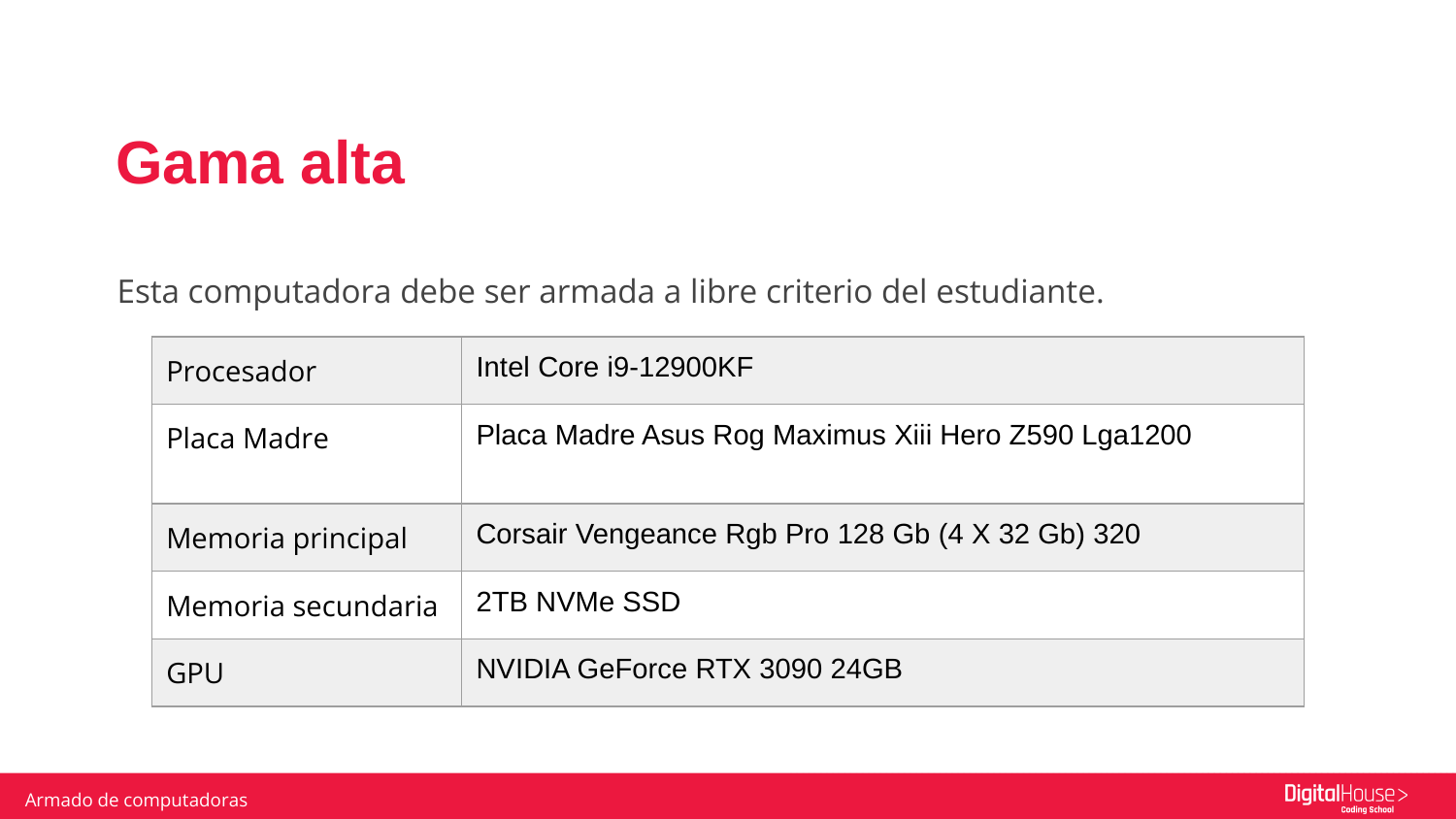

Gama alta
Esta computadora debe ser armada a libre criterio del estudiante.

| Procesador | Intel Core i9-12900KF |
| --- | --- |
| Placa Madre | Placa Madre Asus Rog Maximus Xiii Hero Z590 Lga1200 |
| Memoria principal | Corsair Vengeance Rgb Pro 128 Gb (4 X 32 Gb) 320 |
| Memoria secundaria | 2TB NVMe SSD |
| GPU | NVIDIA GeForce RTX 3090 24GB |